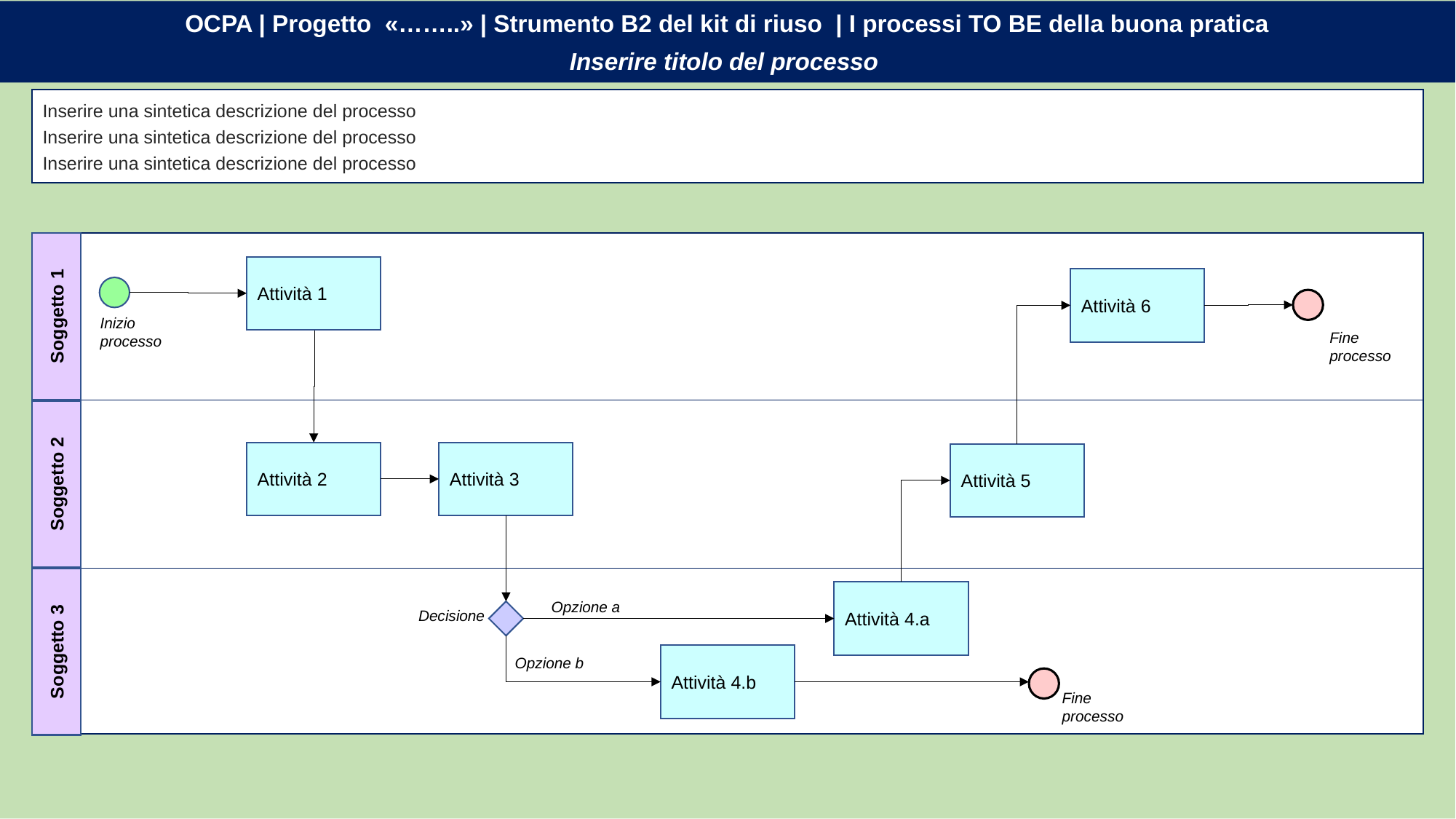

OCPA | Progetto  «……..» | Strumento B2 del kit di riuso  | I processi TO BE della buona pratica

Inserire titolo del processo
Inserire una sintetica descrizione del processo
Inserire una sintetica descrizione del processo
Inserire una sintetica descrizione del processo

Soggetto 1
Attività 1
Attività 6

Inizio
processo
Fine
processo
Soggetto 2
Attività 2
Attività 3
Attività 5
Soggetto 3
Attività 4.a
Opzione a
Decisione

Soggetto 3
Attività 4.b
Opzione b

Fine
processo